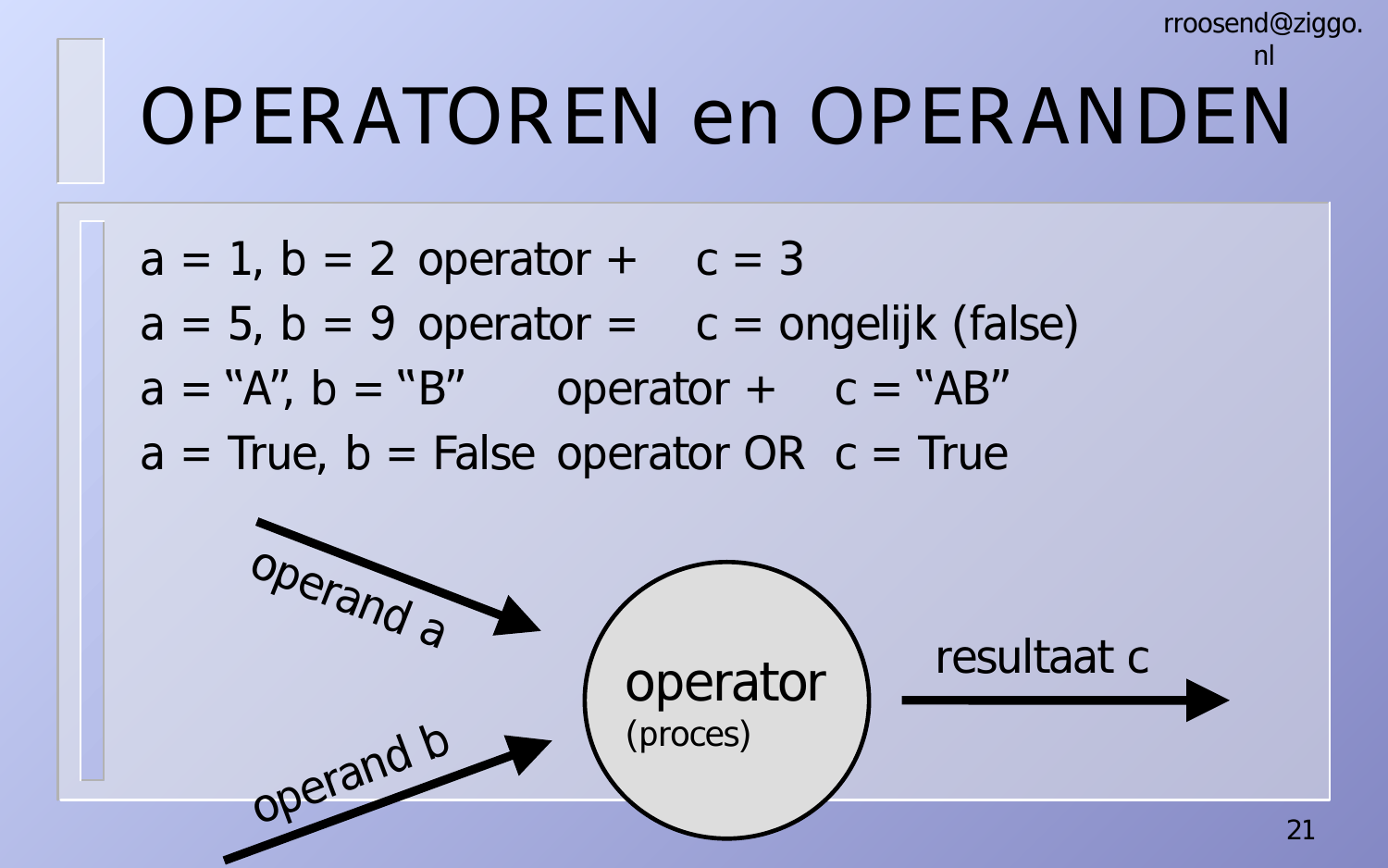

rroosend@ziggo.nl
# OPERATOREN en OPERANDEN
a = 1, b = 2	operator +	c = 3
a = 5, b = 9	operator =	c = ongelijk (false)
a = “A”, b = “B”	operator +	c = “AB”
a = True, b = False	operator OR	c = True

operand a
operator
(proces)
resultaat c

operand b

21